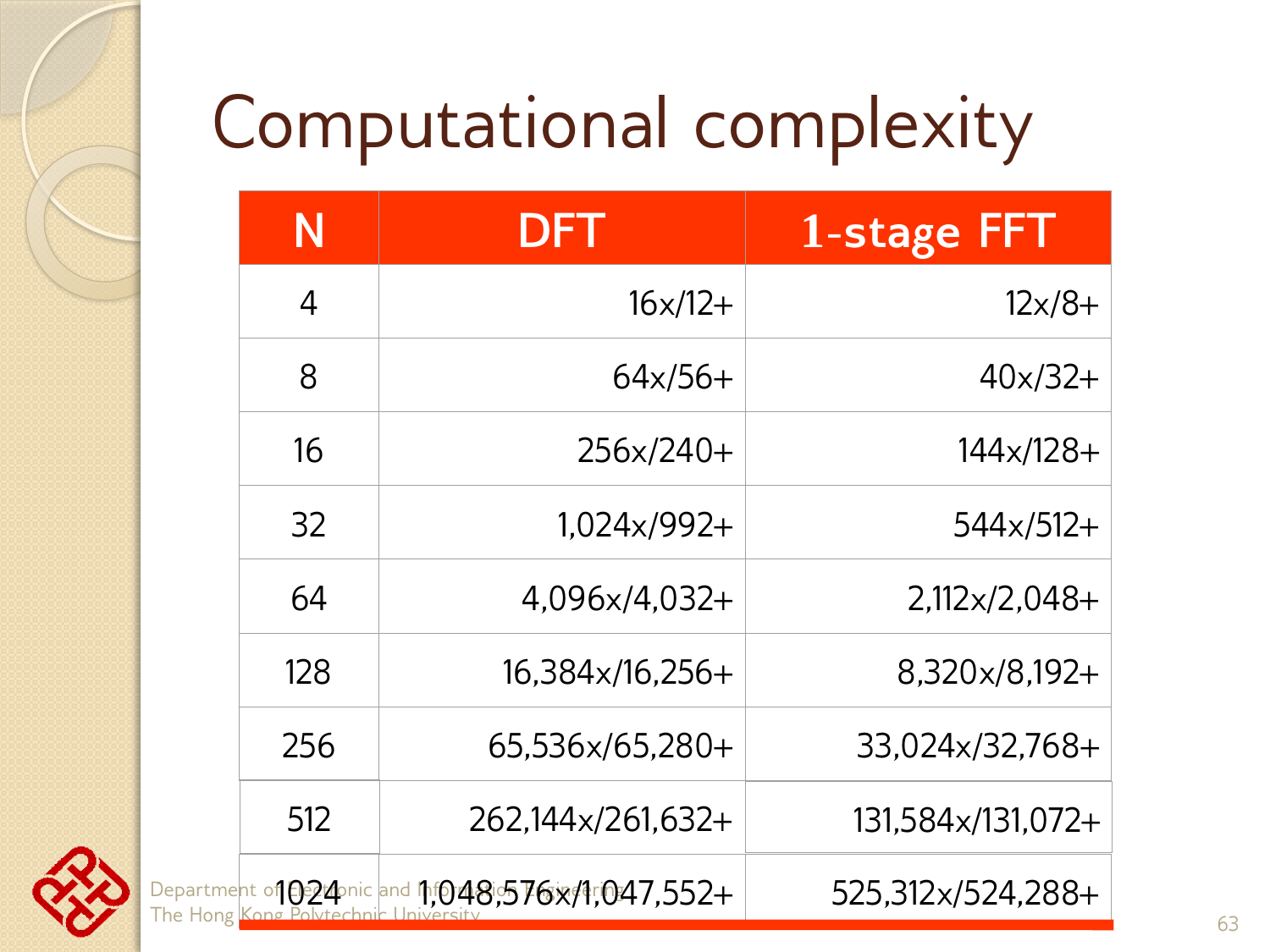

# Computational complexity

1-stage FFT
N
DFT

4
16x/12+
12x/8+

8
64x/56+
40x/32+

16
256x/240+
144x/128+

32
1,024x/992+
544x/512+

64
4,096x/4,032+
2,112x/2,048+

128
16,384x/16,256+
8,320x/8,192+

256
65,536x/65,280+
33,024x/32,768+

512
262,144x/261,632+
131,584x/131,072+

1024
1,048,576x/1,047,552+
525,312x/524,288+
63